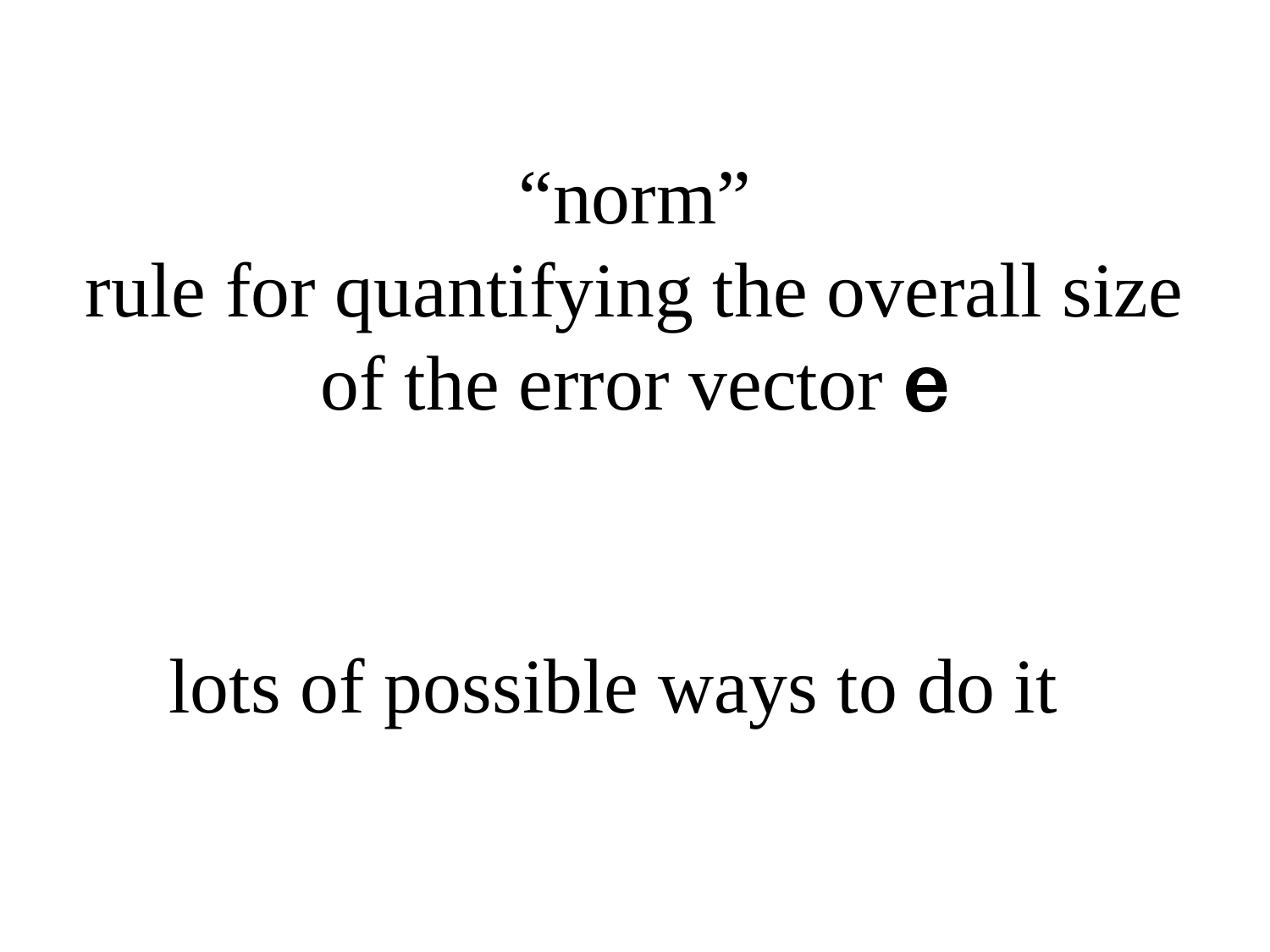

# “norm” rule for quantifying the overall size of the error vector e
lots of possible ways to do it